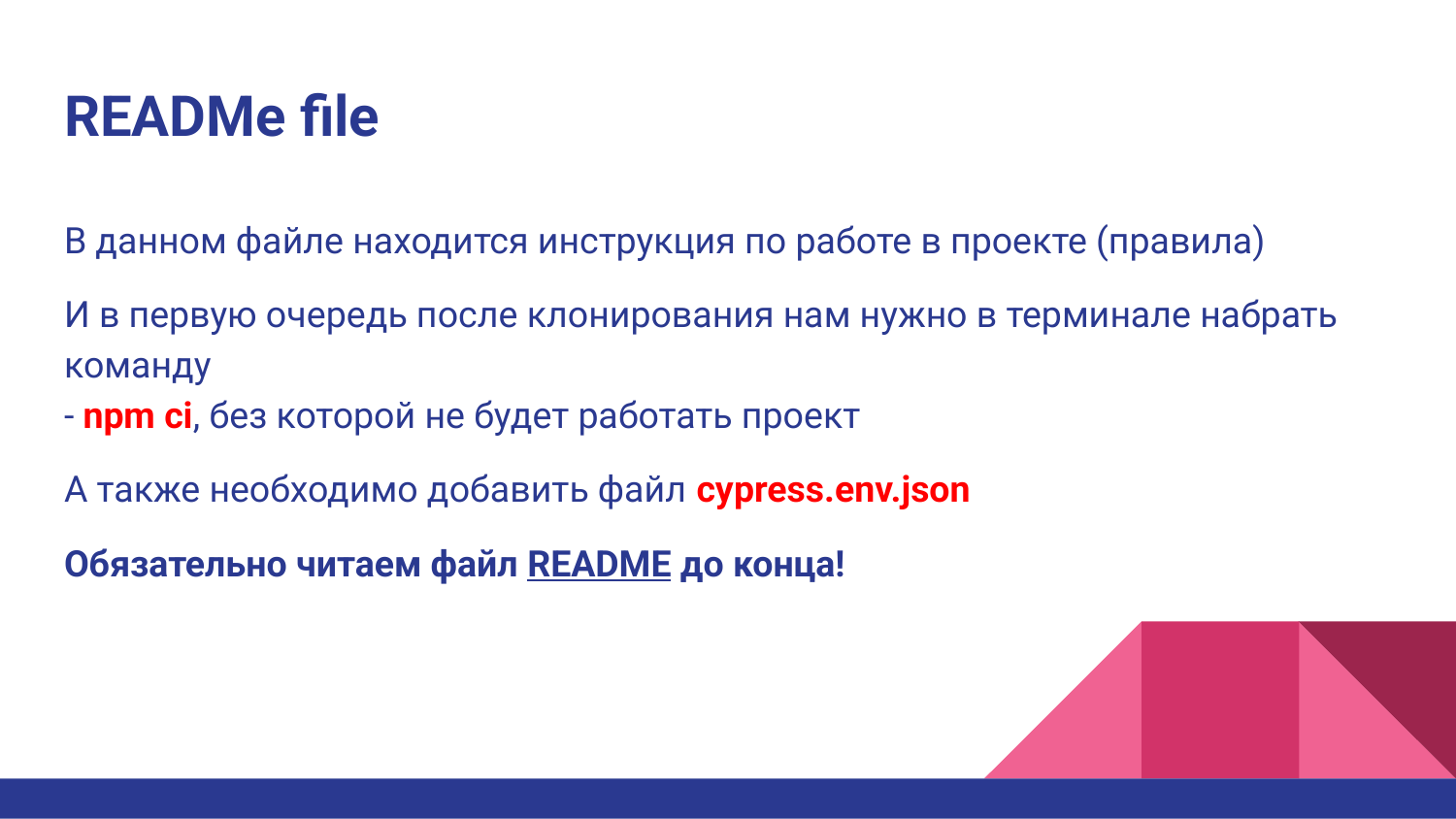

# READMe file
В данном файле находится инструкция по работе в проекте (правила)
И в первую очередь после клонирования нам нужно в терминале набрать команду
- npm ci, без которой не будет работать проект
А также необходимо добавить файл cypress.env.json
Обязательно читаем файл README до конца!